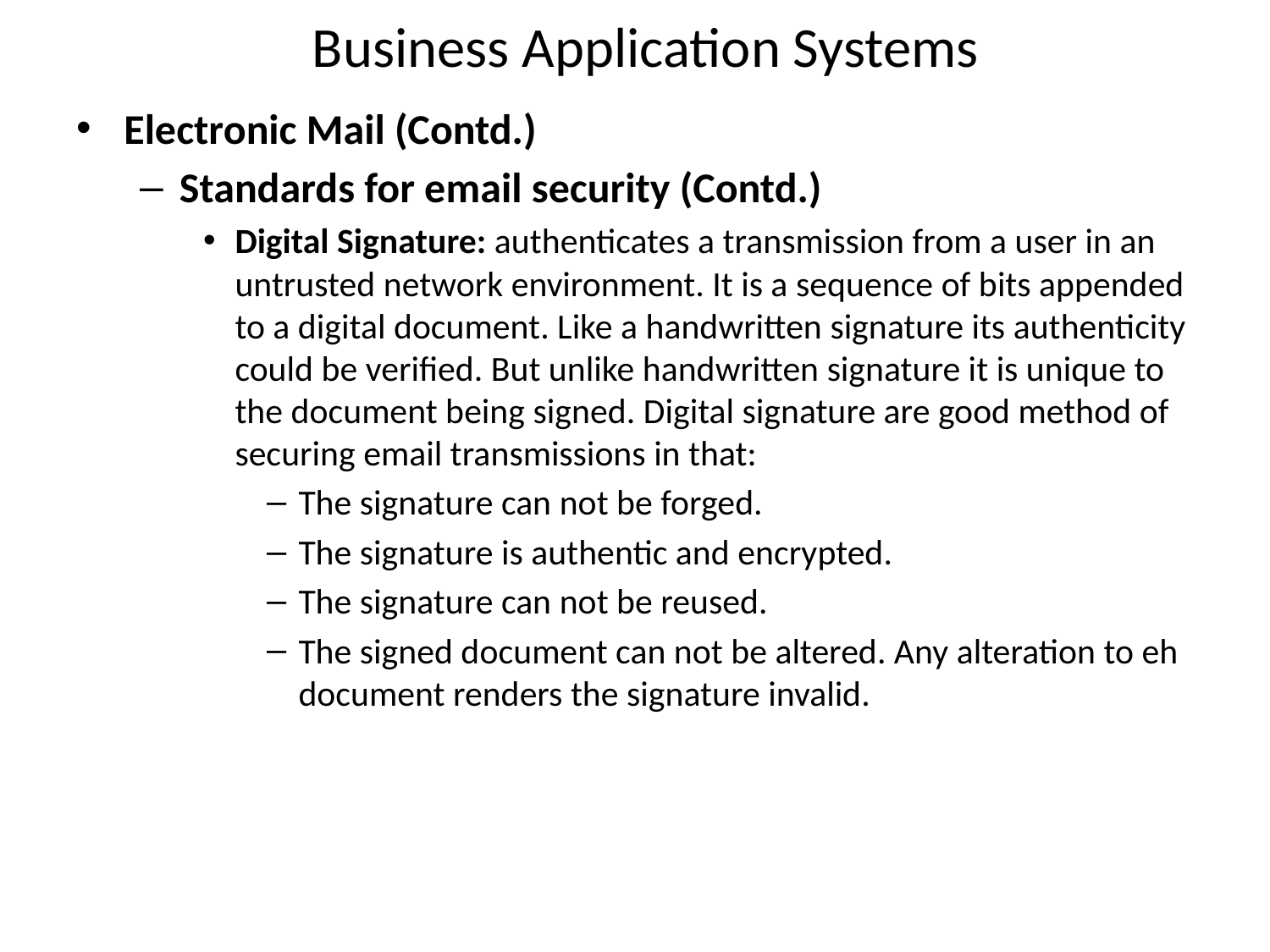

# Business Application Systems
Electronic Mail (Contd.)
Standards for email security (Contd.)
Digital Signature: authenticates a transmission from a user in an untrusted network environment. It is a sequence of bits appended to a digital document. Like a handwritten signature its authenticity could be verified. But unlike handwritten signature it is unique to the document being signed. Digital signature are good method of securing email transmissions in that:
The signature can not be forged.
The signature is authentic and encrypted.
The signature can not be reused.
The signed document can not be altered. Any alteration to eh document renders the signature invalid.